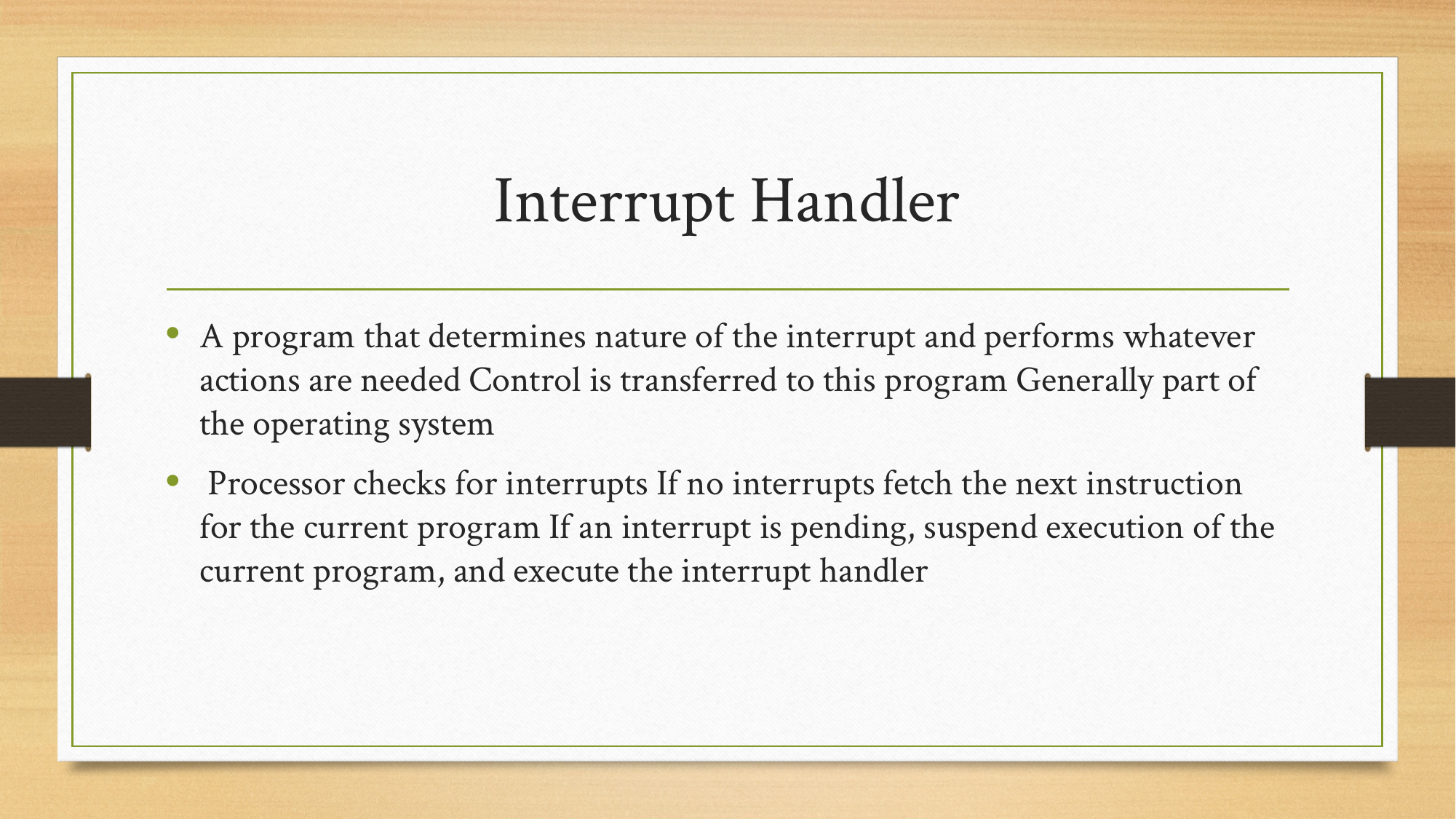

# Interrupt Handler
A program that determines nature of the interrupt and performs whatever actions are needed Control is transferred to this program Generally part of the operating system
 Processor checks for interrupts If no interrupts fetch the next instruction for the current program If an interrupt is pending, suspend execution of the current program, and execute the interrupt handler